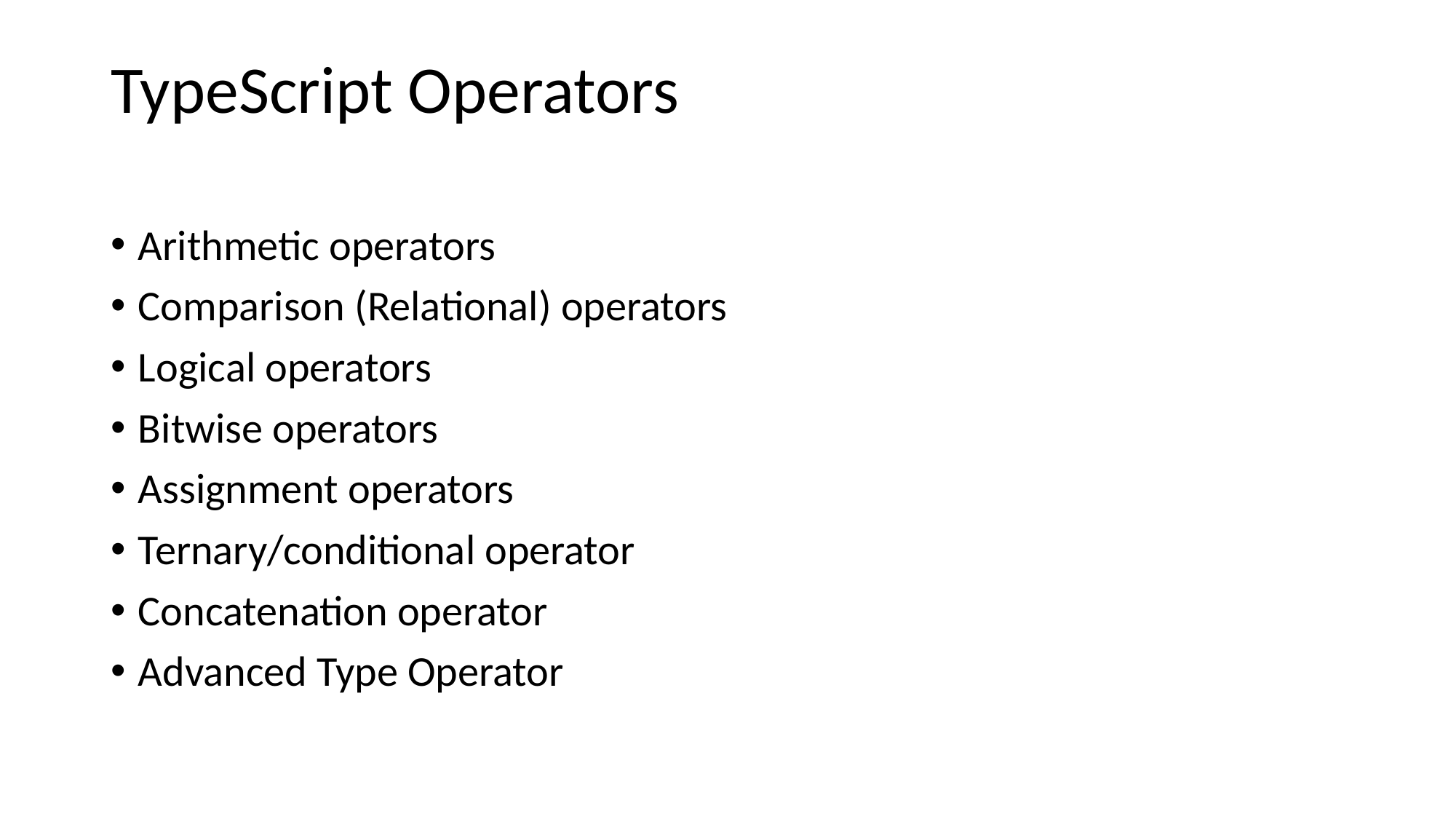

# TypeScript Operators
Arithmetic operators
Comparison (Relational) operators
Logical operators
Bitwise operators
Assignment operators
Ternary/conditional operator
Concatenation operator
Advanced Type Operator